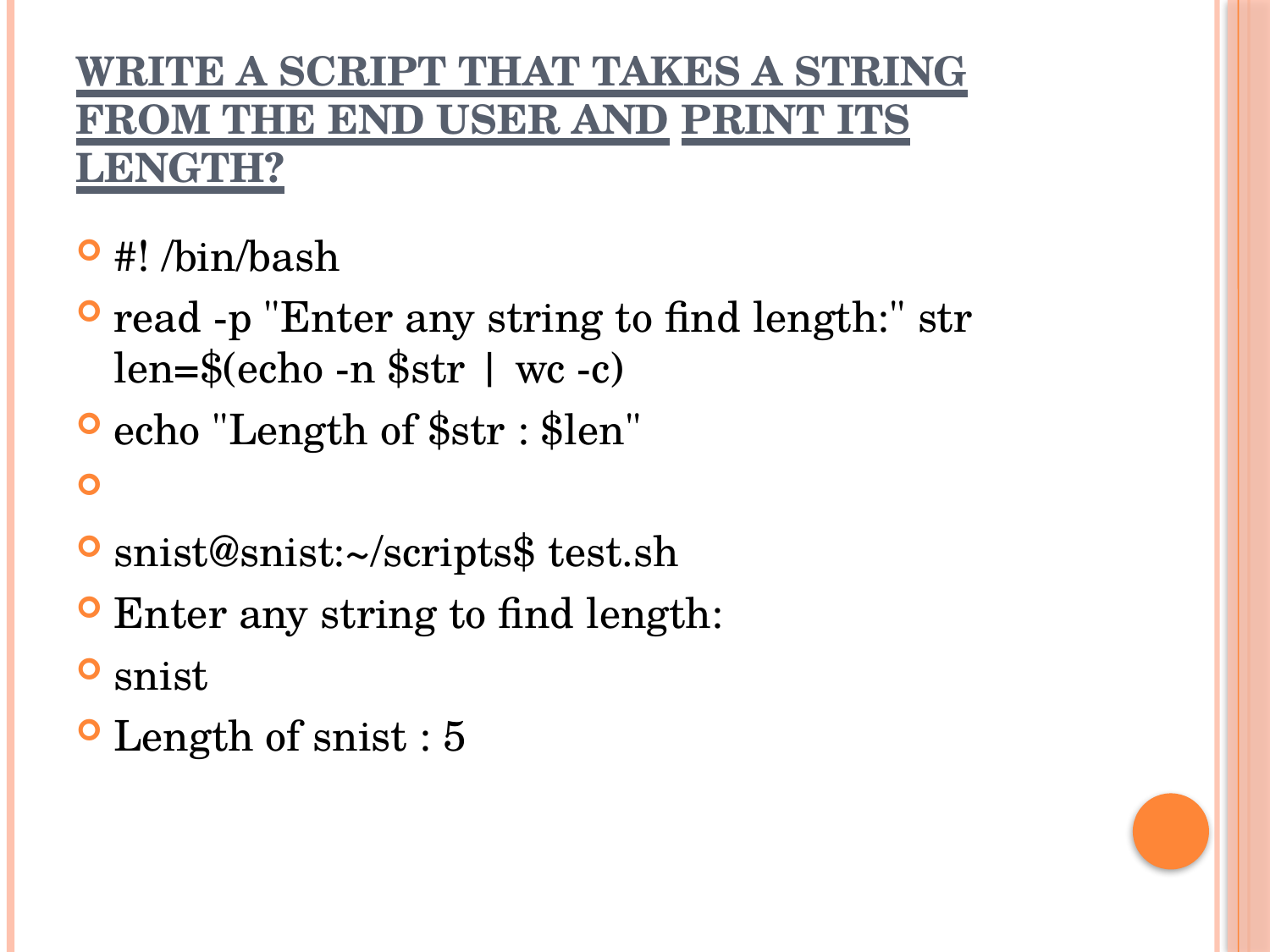

# Write a Script that takes a String from the End User and Print its Length?
#! /bin/bash
read -p "Enter any string to find length:" str len=$(echo -n $str | wc -c)
echo "Length of $str : $len"

snist@snist:~/scripts$ test.sh
Enter any string to find length:
snist
Length of snist : 5